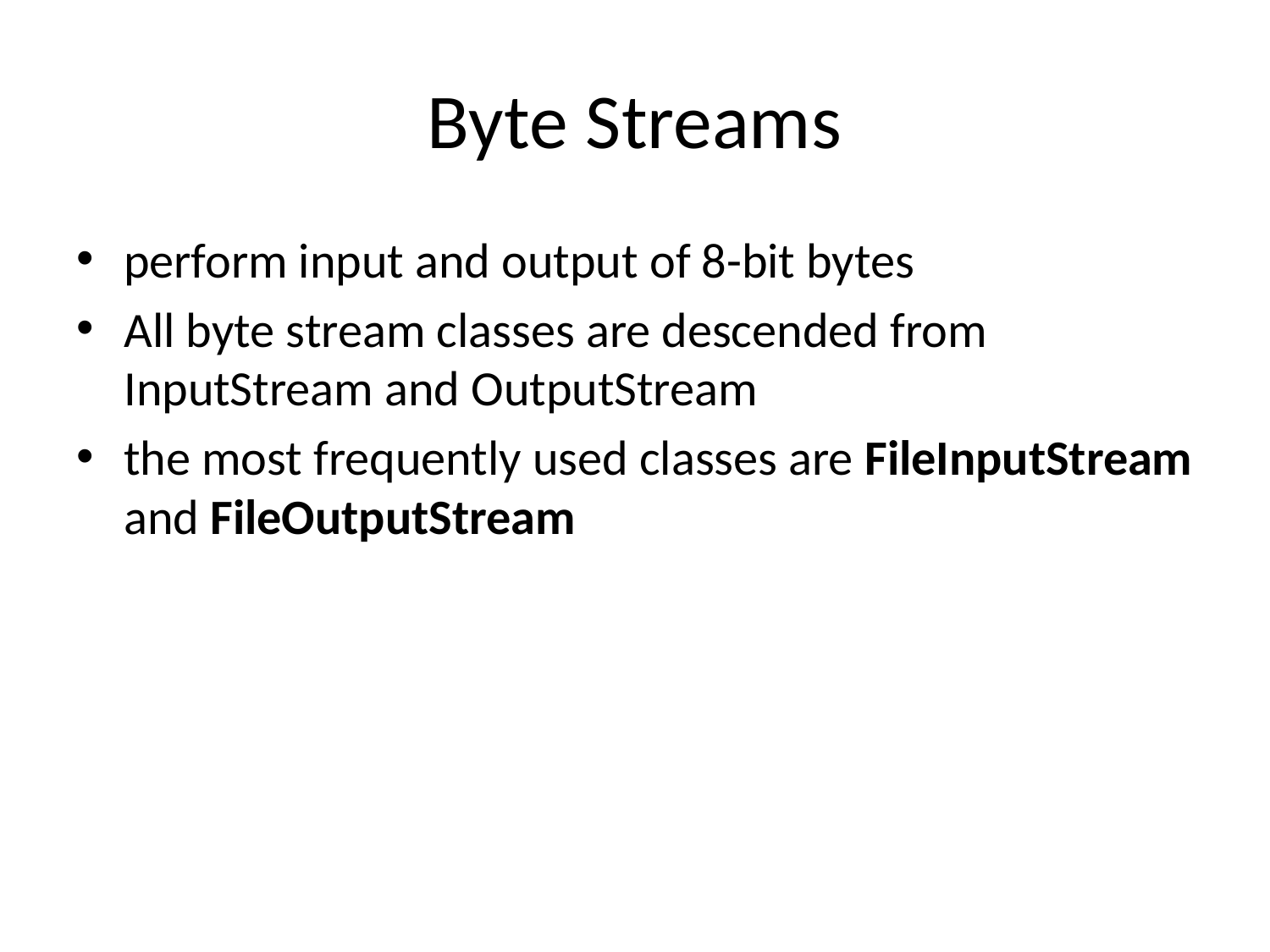

# Byte Streams
perform input and output of 8-bit bytes
All byte stream classes are descended from InputStream and OutputStream
the most frequently used classes are FileInputStream and FileOutputStream